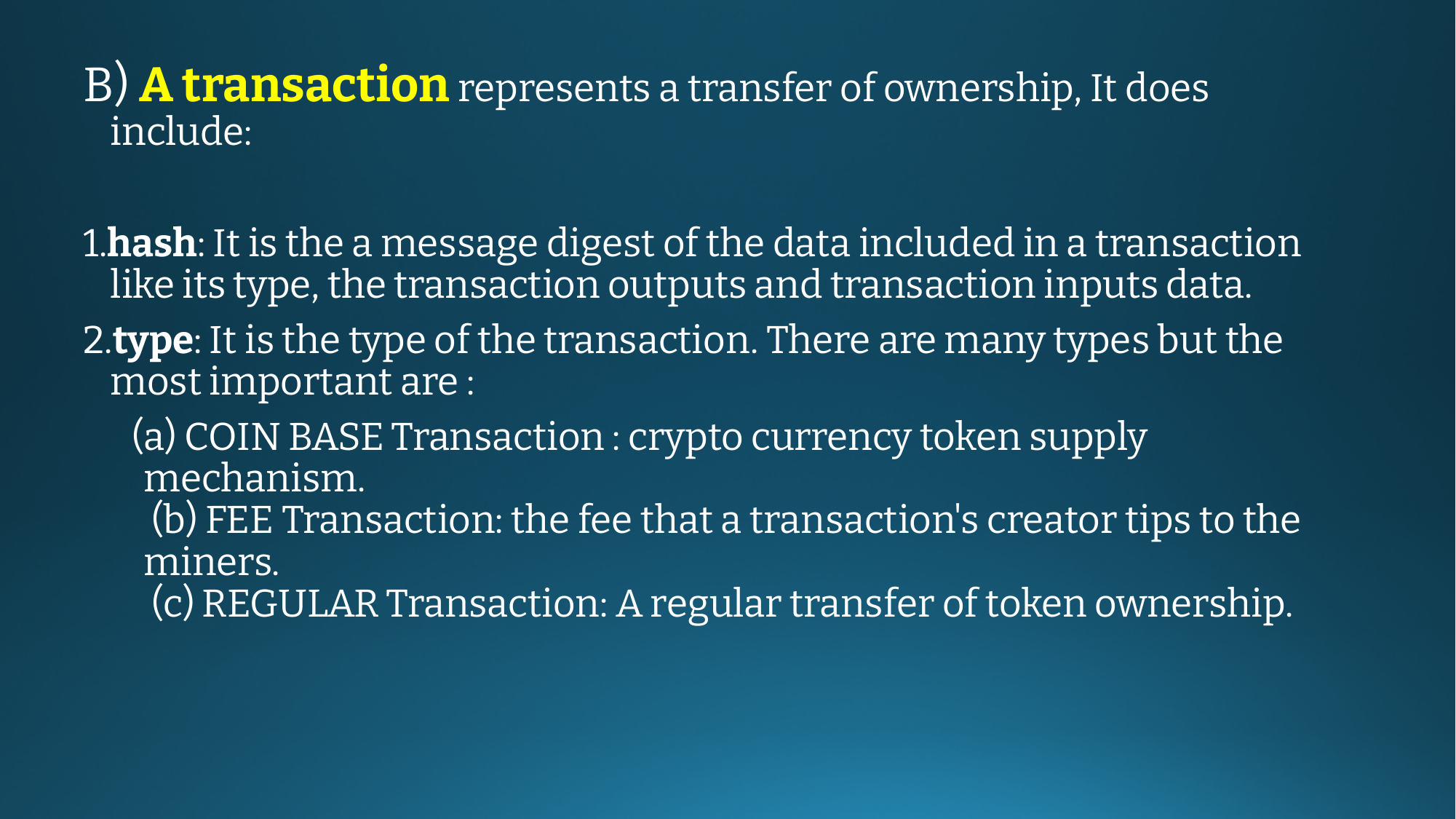

B) A transaction represents a transfer of ownership, It does include:

1.hash: It is the a message digest of the data included in a transaction like its type, the transaction outputs and transaction inputs data.
2.type: It is the type of the transaction. There are many types but the most important are :
       (a) COIN BASE Transaction : crypto currency token supply mechanism.
 (b) FEE Transaction: the fee that a transaction's creator tips to the
miners.
 (c) REGULAR Transaction: A regular transfer of token ownership.